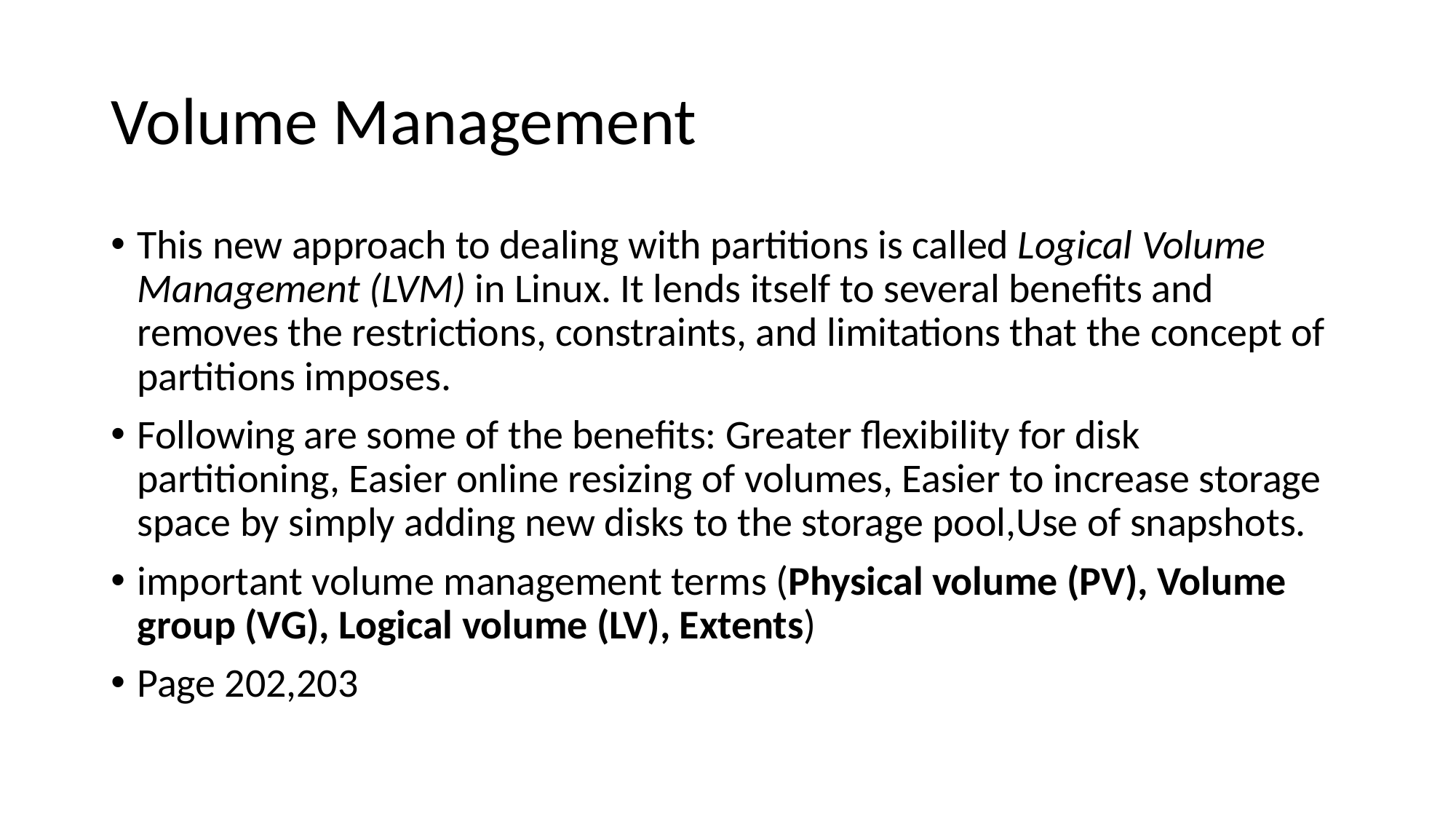

# Volume Management
This new approach to dealing with partitions is called Logical Volume Management (LVM) in Linux. It lends itself to several benefits and removes the restrictions, constraints, and limitations that the concept of partitions imposes.
Following are some of the benefits: Greater flexibility for disk partitioning, Easier online resizing of volumes, Easier to increase storage space by simply adding new disks to the storage pool,Use of snapshots.
important volume management terms (Physical volume (PV), Volume group (VG), Logical volume (LV), Extents)
Page 202,203